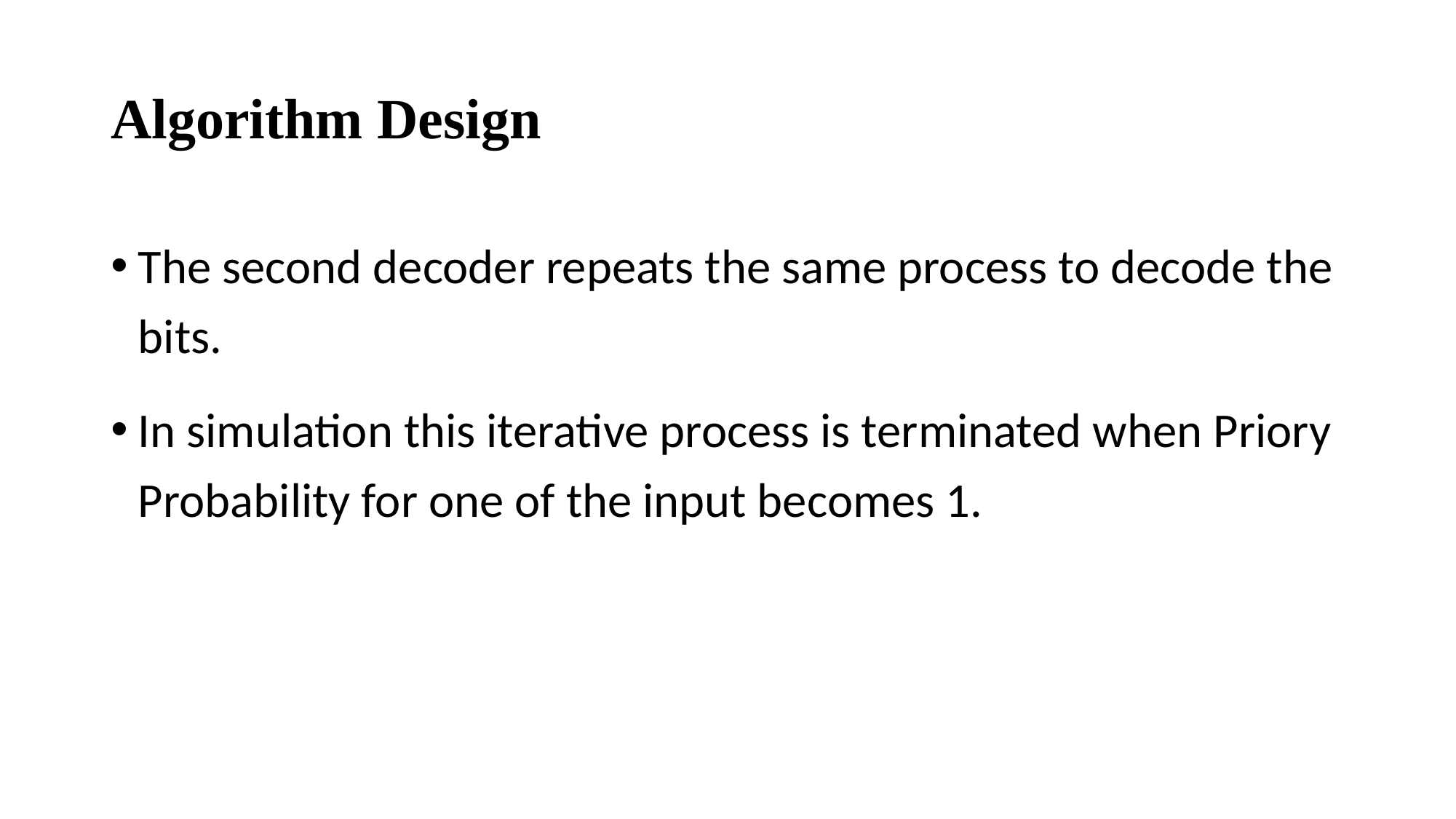

# Algorithm Design
The second decoder repeats the same process to decode the bits.
In simulation this iterative process is terminated when Priory Probability for one of the input becomes 1.